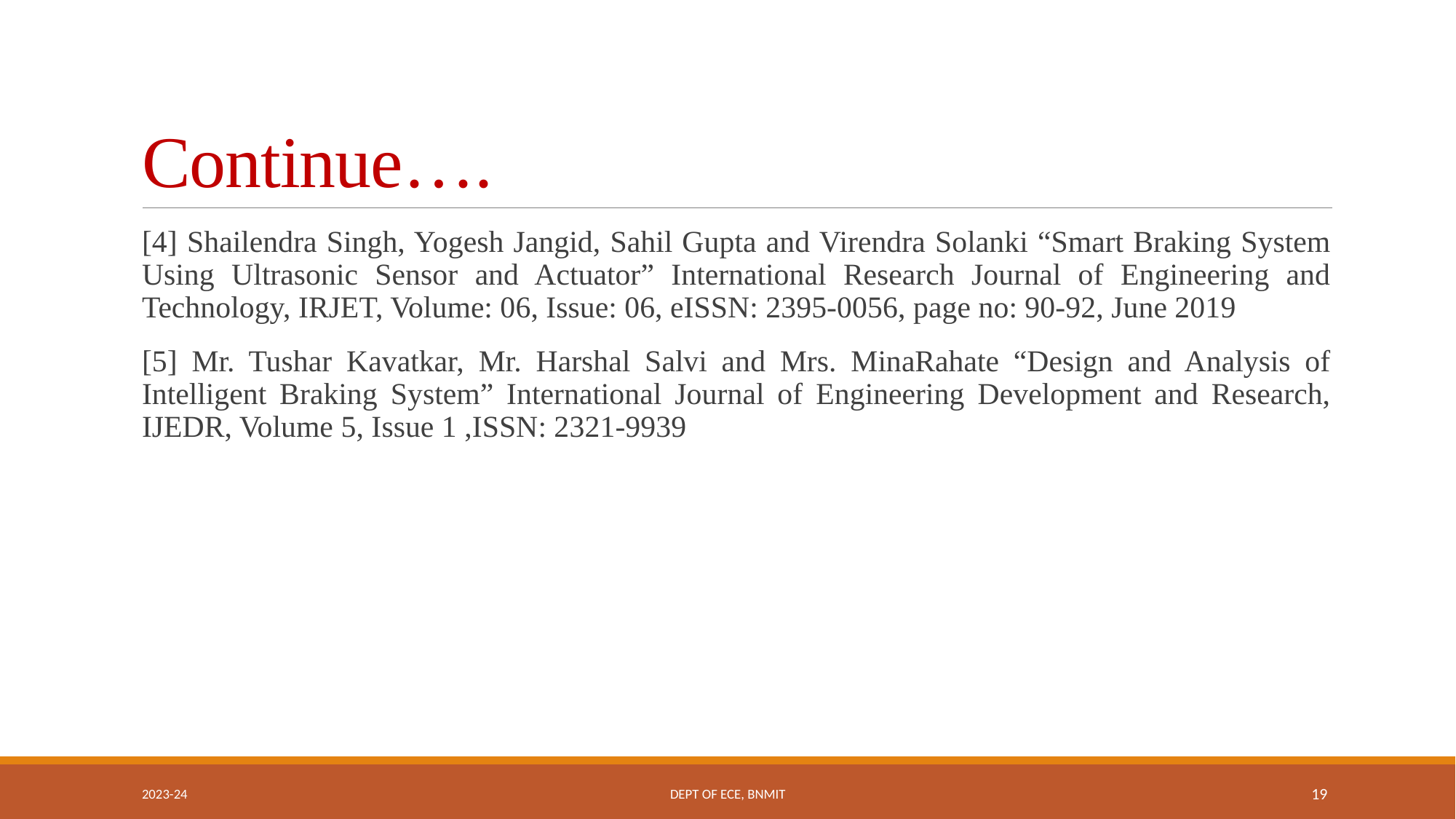

# Continue….
[4] Shailendra Singh, Yogesh Jangid, Sahil Gupta and Virendra Solanki “Smart Braking System Using Ultrasonic Sensor and Actuator” International Research Journal of Engineering and Technology, IRJET, Volume: 06, Issue: 06, eISSN: 2395-0056, page no: 90-92, June 2019
[5] Mr. Tushar Kavatkar, Mr. Harshal Salvi and Mrs. MinaRahate “Design and Analysis of Intelligent Braking System” International Journal of Engineering Development and Research, IJEDR, Volume 5, Issue 1 ,ISSN: 2321-9939
2023-24
DEPT OF ECE, BNMIT
19